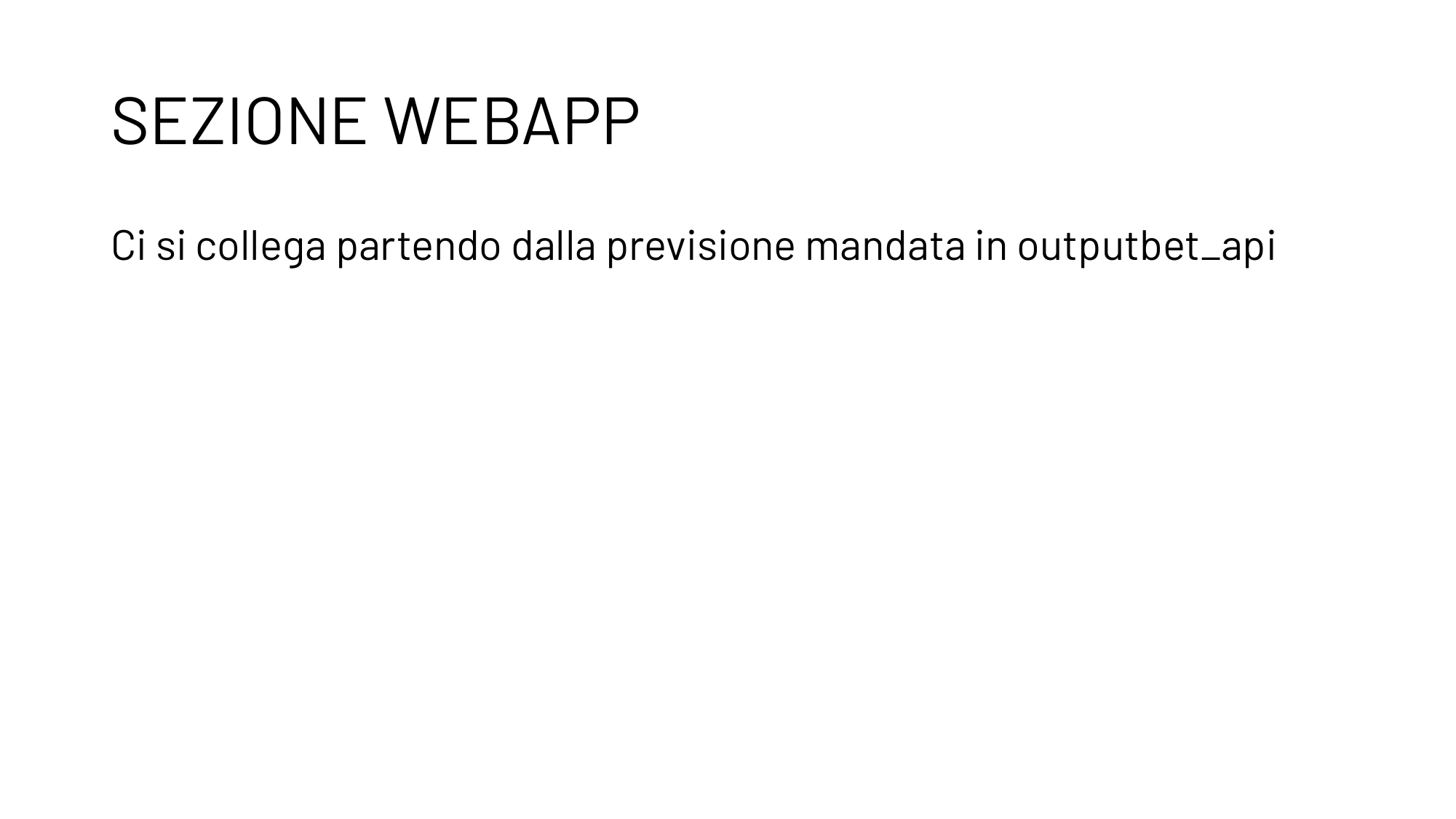

# SEZIONE WEBAPP
Ci si collega partendo dalla previsione mandata in outputbet_api